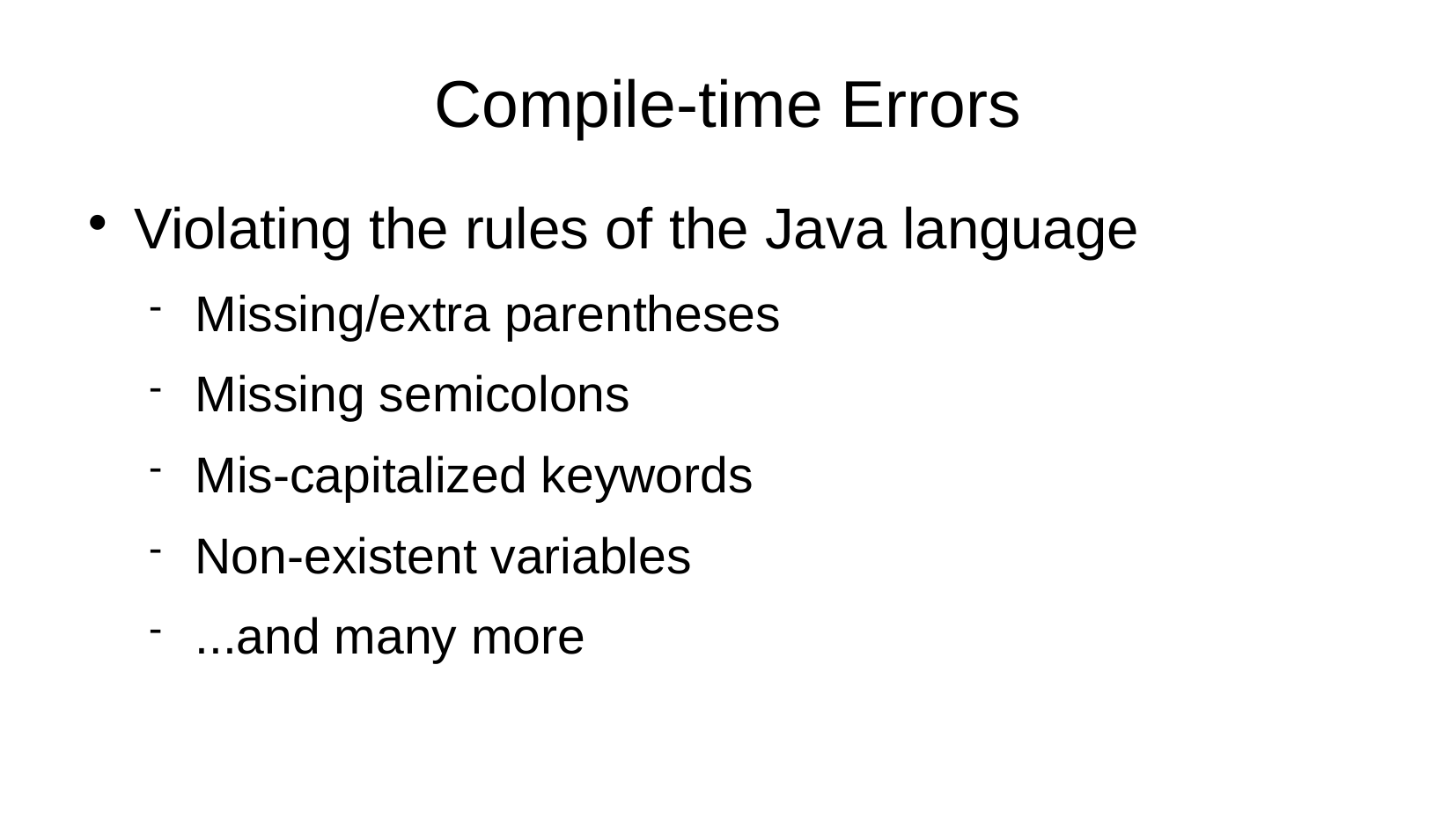

Compile-time Errors
Violating the rules of the Java language
Missing/extra parentheses
Missing semicolons
Mis-capitalized keywords
Non-existent variables
...and many more